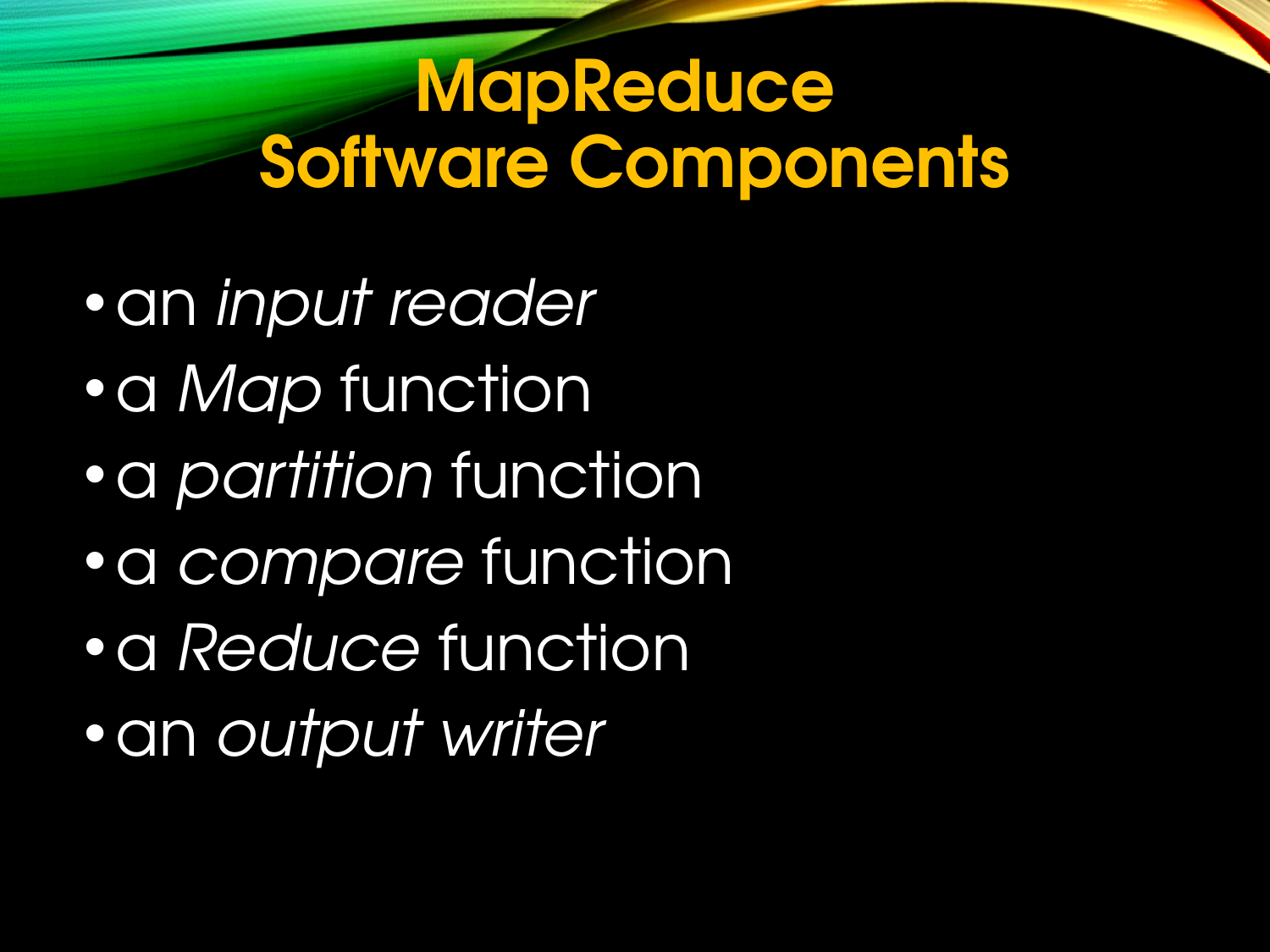

# MapReduce Software Components
an input reader
a Map function
a partition function
a compare function
a Reduce function
an output writer